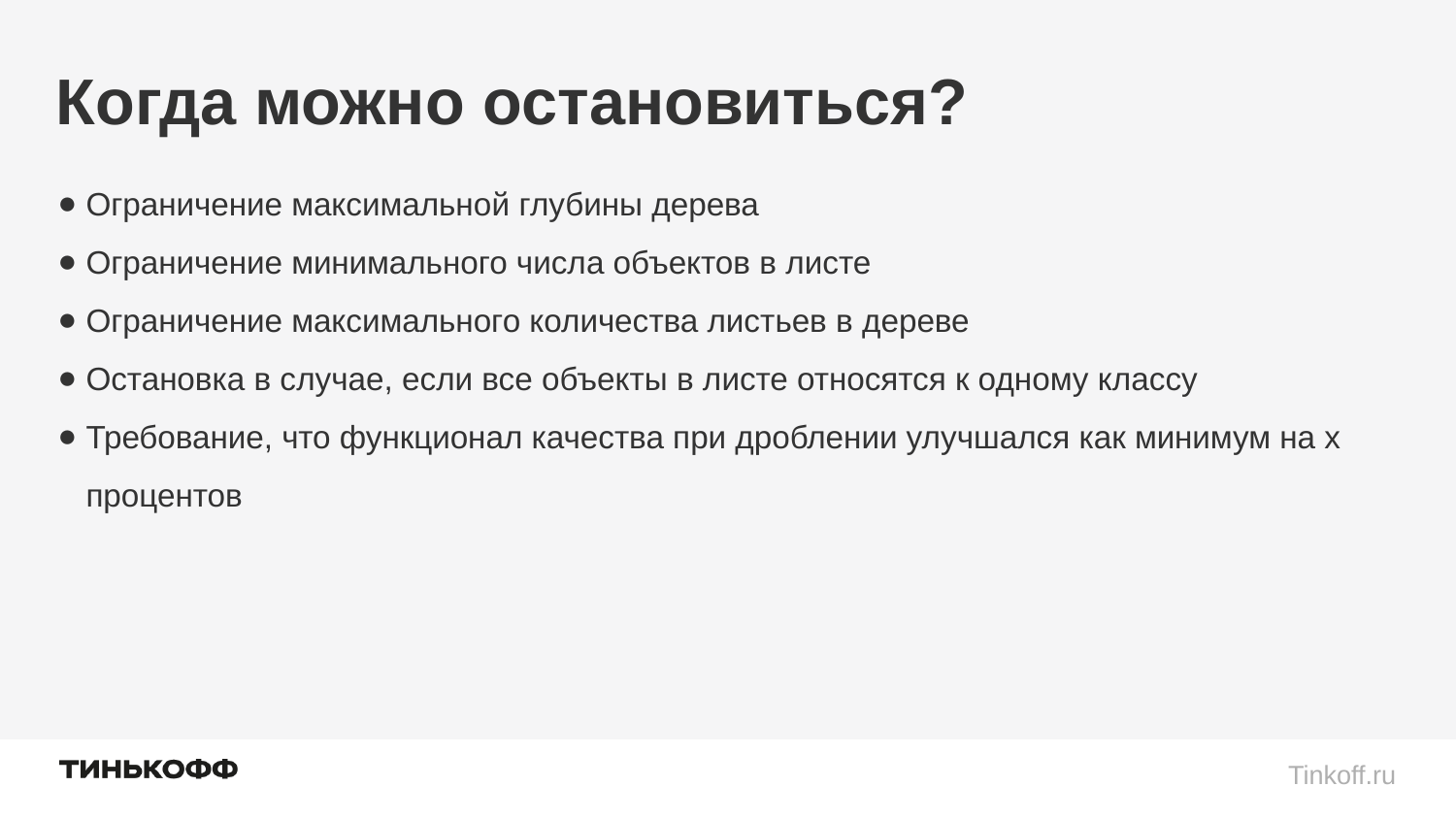

# Когда можно остановиться?
Ограничение максимальной глубины дерева
Ограничение минимального числа объектов в листе
Ограничение максимального количества листьев в дереве
Остановка в случае, если все объекты в листе относятся к одному классу
Требование, что функционал качества при дроблении улучшался как минимум на x процентов